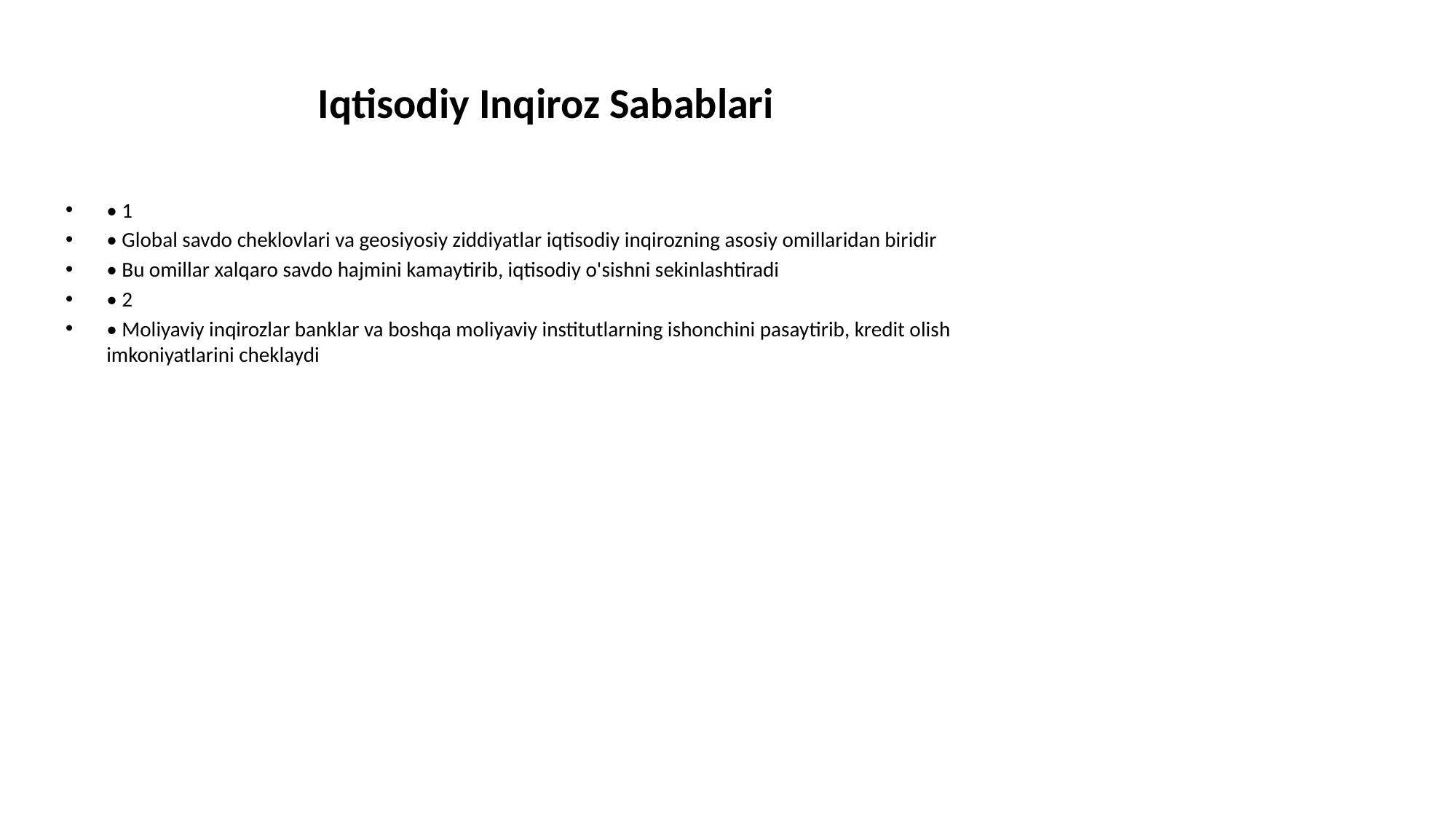

# Iqtisodiy Inqiroz Sabablari
• 1
• Global savdo cheklovlari va geosiyosiy ziddiyatlar iqtisodiy inqirozning asosiy omillaridan biridir
• Bu omillar xalqaro savdo hajmini kamaytirib, iqtisodiy o'sishni sekinlashtiradi
• 2
• Moliyaviy inqirozlar banklar va boshqa moliyaviy institutlarning ishonchini pasaytirib, kredit olish imkoniyatlarini cheklaydi